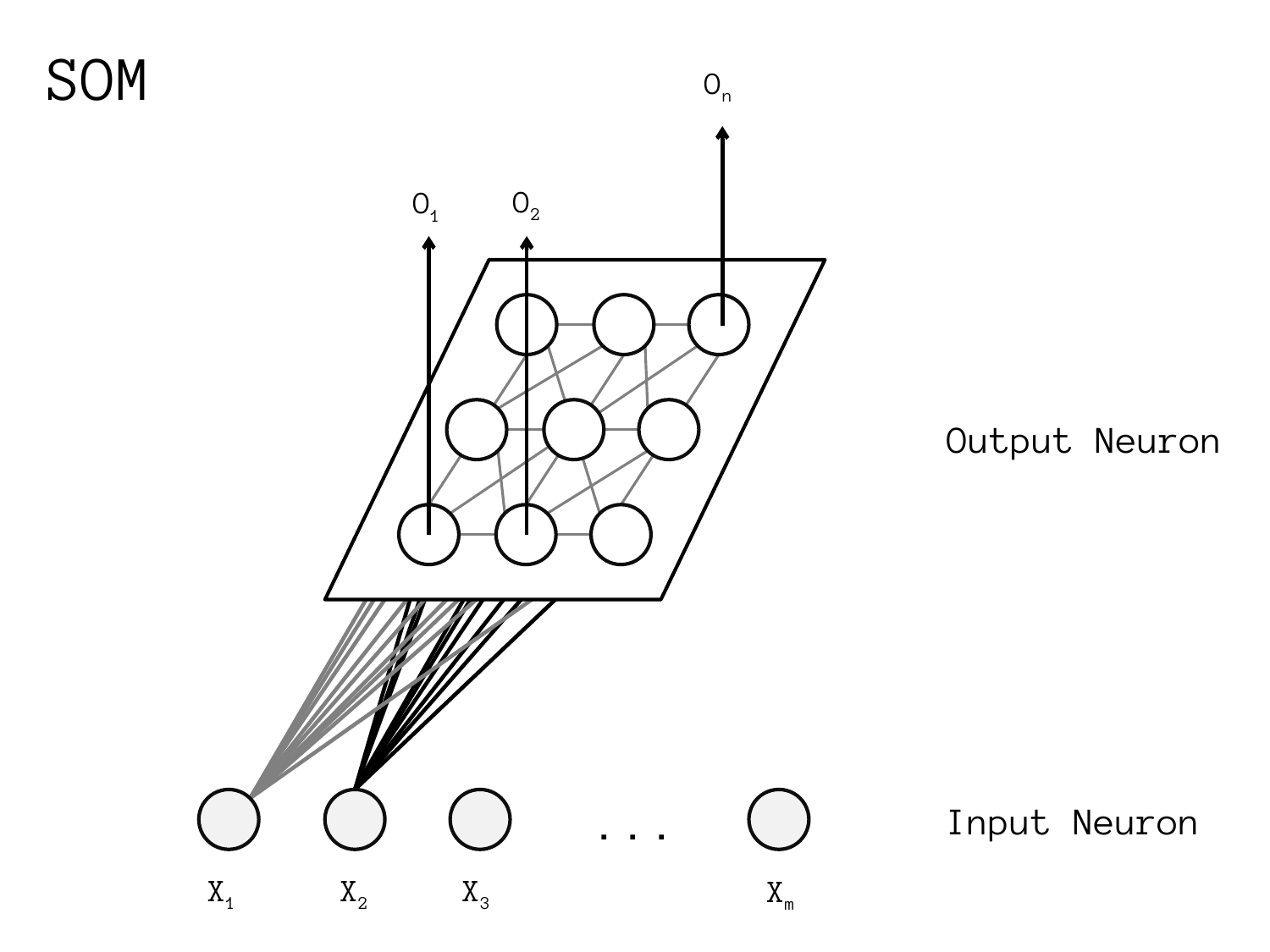

# SOM
On
O2
O1

Output Neuron
...

Input Neuron
X1
X2
X3
Xm